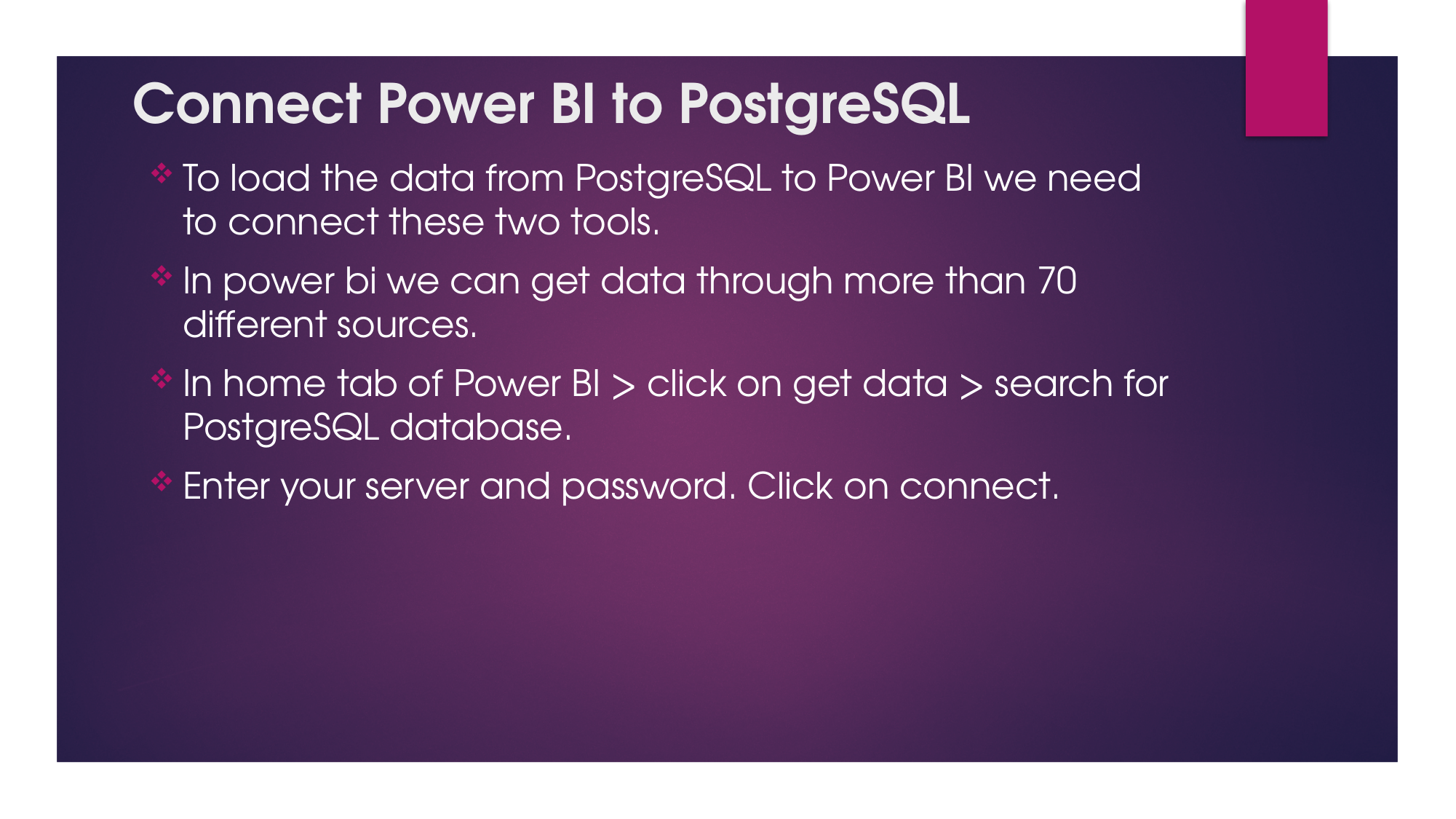

# Connect Power BI to PostgreSQL
To load the data from PostgreSQL to Power BI we need to connect these two tools.
In power bi we can get data through more than 70 different sources.
In home tab of Power BI > click on get data > search for PostgreSQL database.
Enter your server and password. Click on connect.